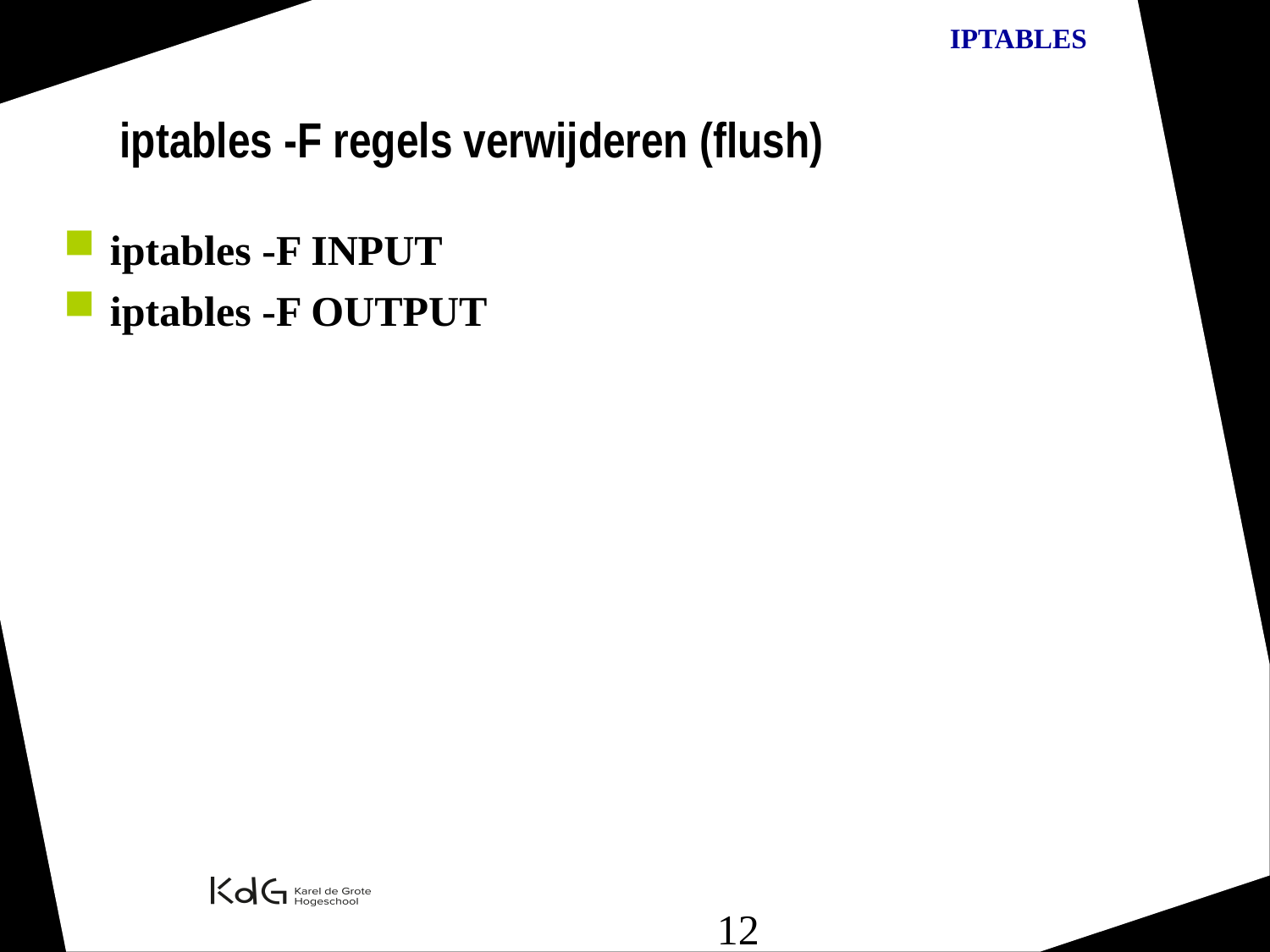

iptables -F regels verwijderen (flush)
iptables -F INPUT
iptables -F OUTPUT